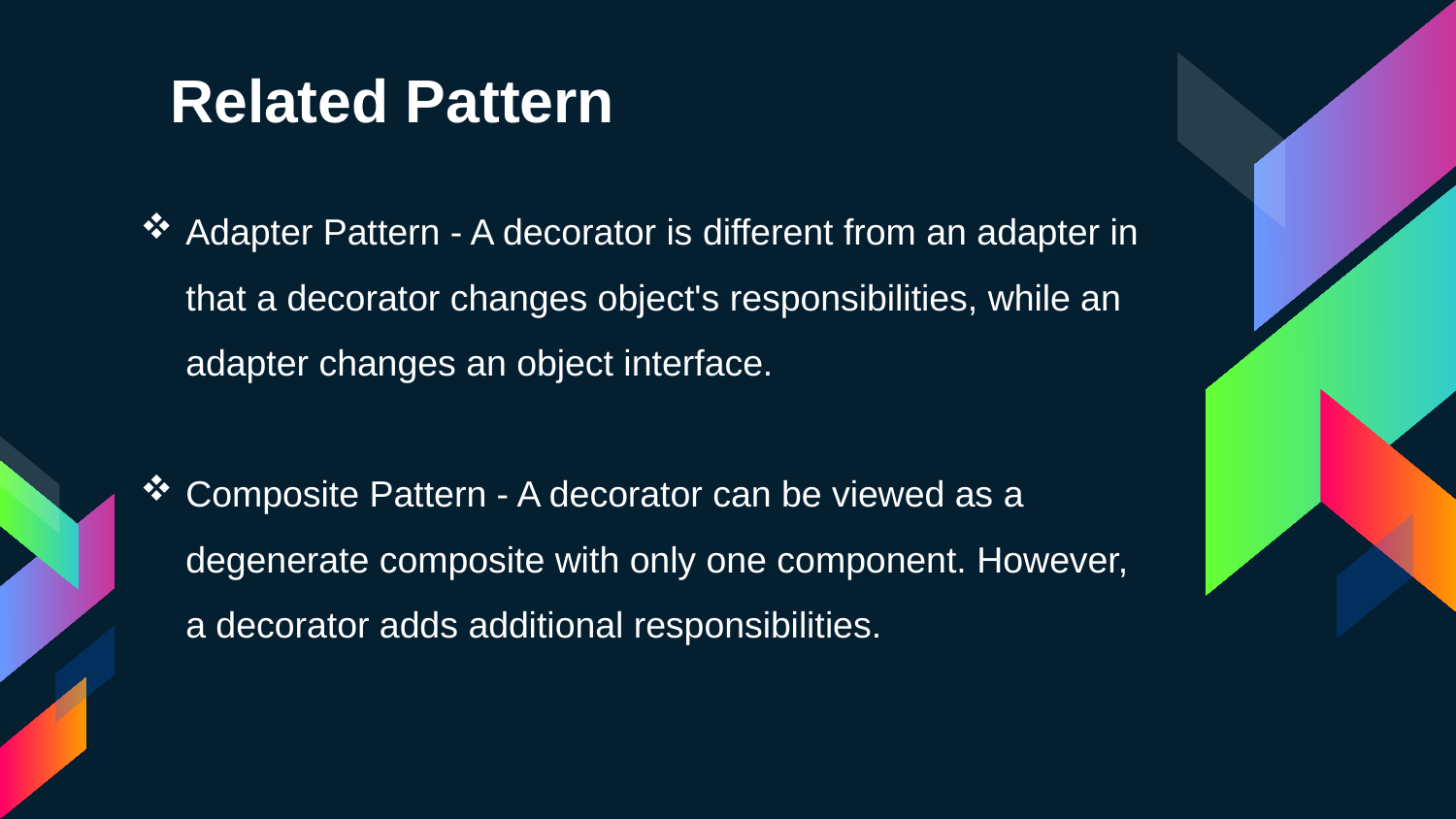

# Related Pattern
Adapter Pattern - A decorator is different from an adapter in that a decorator changes object's responsibilities, while an adapter changes an object interface.

Composite Pattern - A decorator can be viewed as a degenerate composite with only one component. However, a decorator adds additional responsibilities.
8